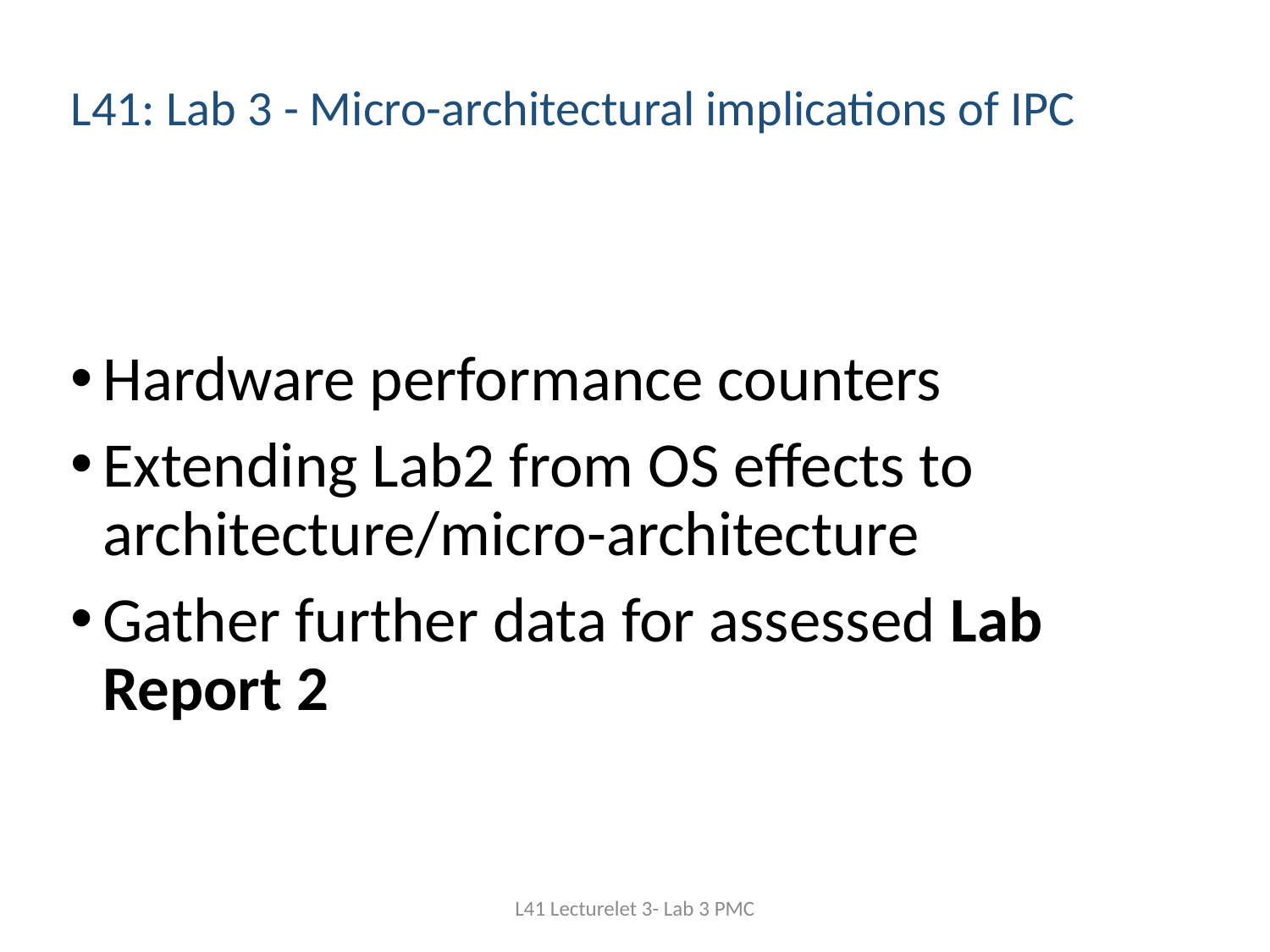

# L41: Lab 3 - Micro-architectural implications of IPC
Hardware performance counters
Extending Lab2 from OS effects to architecture/micro-architecture
Gather further data for assessed Lab Report 2
L41 Lecturelet 3- Lab 3 PMC